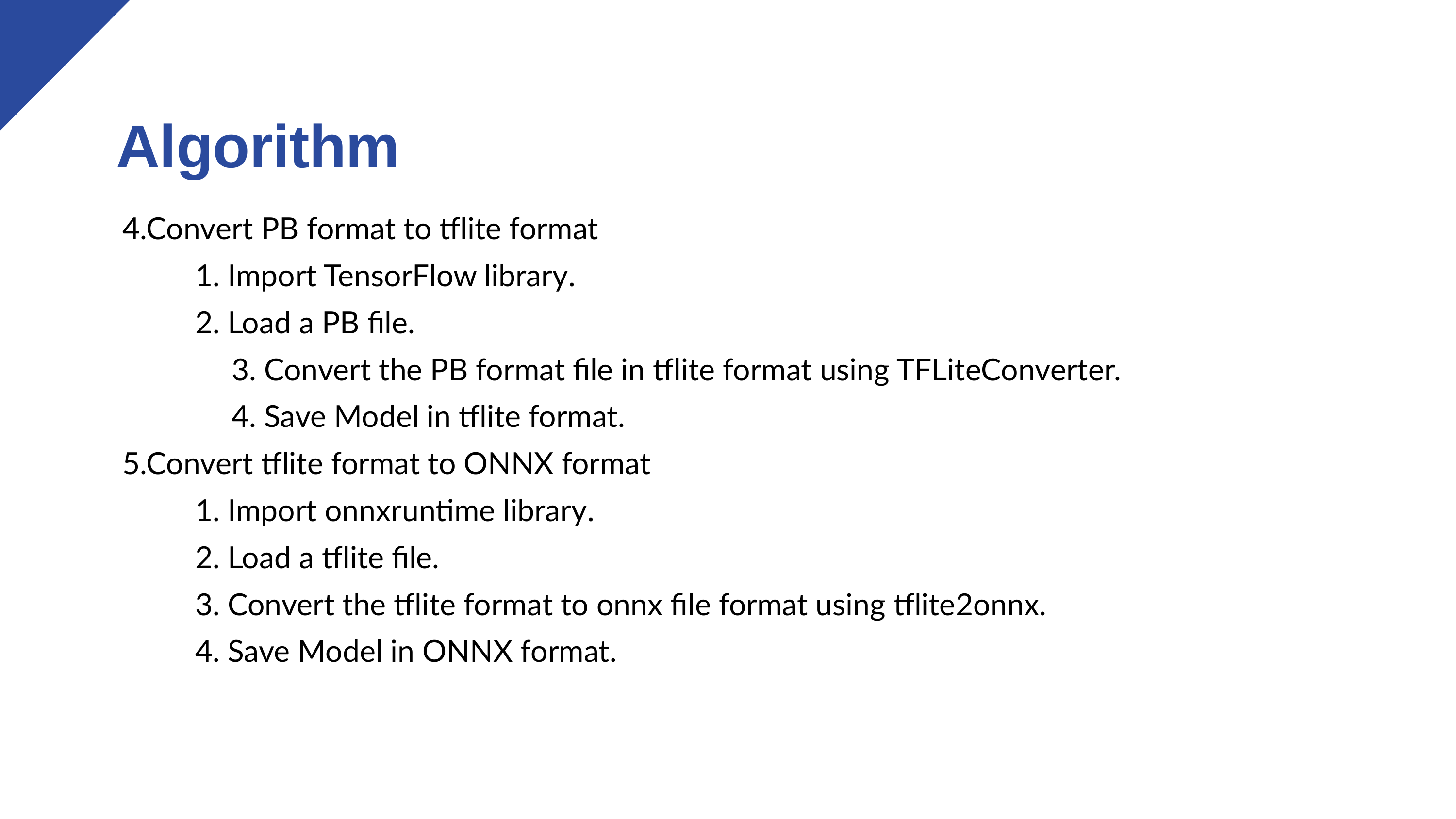

# Algorithm
4.Convert PB format to tflite format
	1. Import TensorFlow library.
	2. Load a PB file.
	3. Convert the PB format file in tflite format using TFLiteConverter.
	4. Save Model in tflite format.
5.Convert tflite format to ONNX format
	1. Import onnxruntime library.
	2. Load a tflite file.
	3. Convert the tflite format to onnx file format using tflite2onnx.
	4. Save Model in ONNX format.